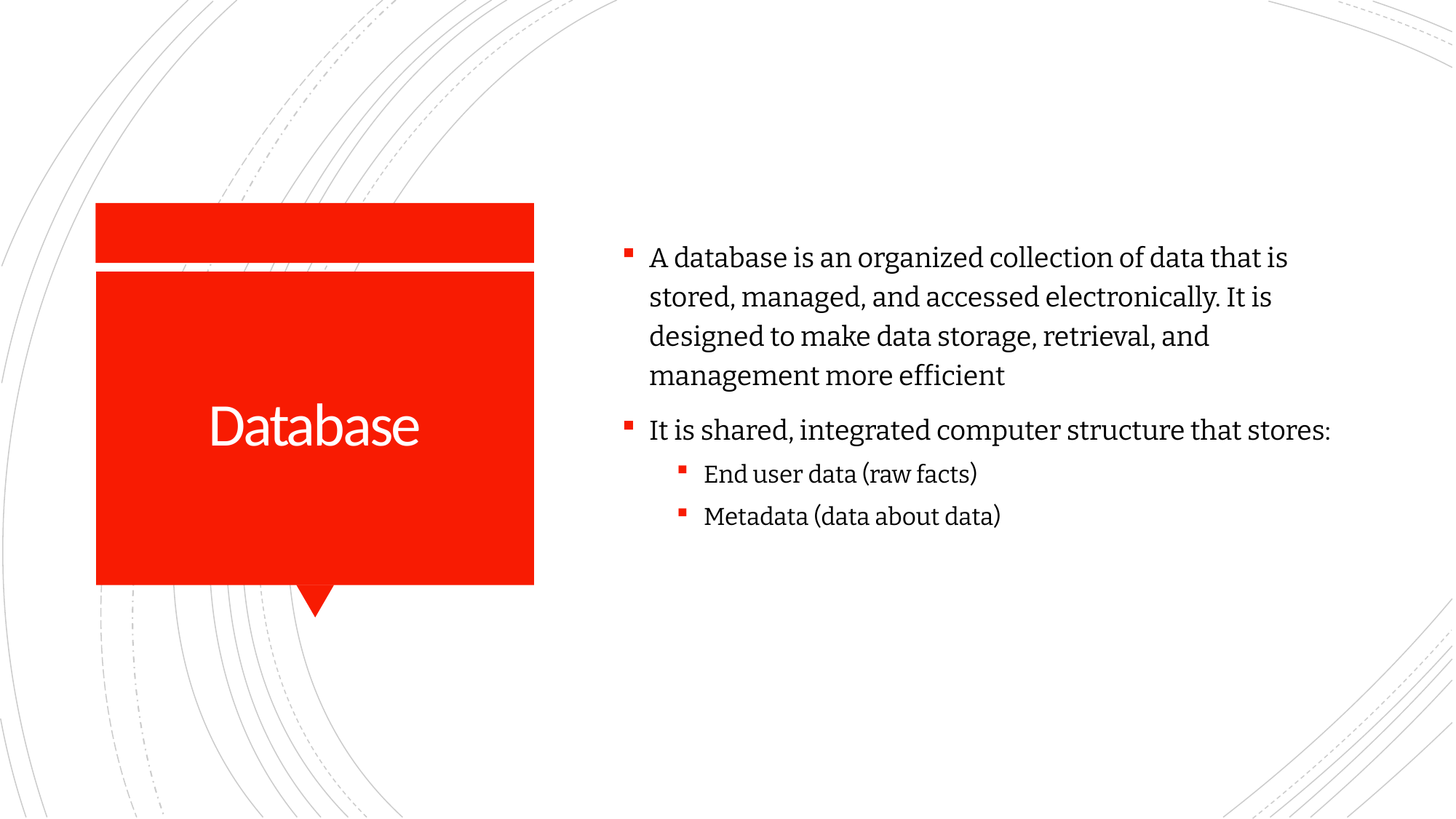

A database is an organized collection of data that is stored, managed, and accessed electronically. It is designed to make data storage, retrieval, and management more efficient
It is shared, integrated computer structure that stores:
End user data (raw facts)
Metadata (data about data)

# Database